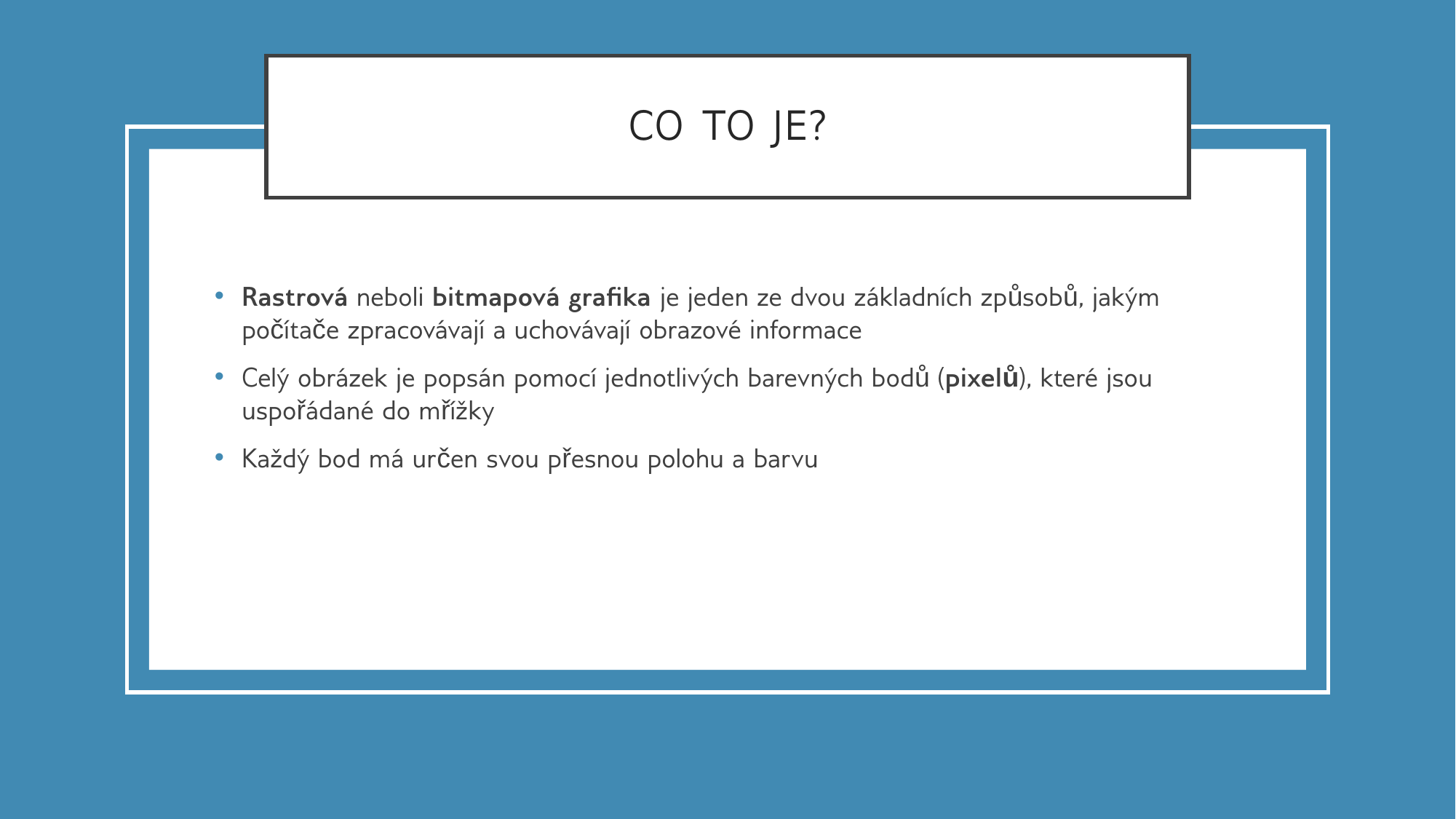

# Co to je?

Rastrová neboli bitmapová grafika je jeden ze dvou základních způsobů, jakým počítače zpracovávají a uchovávají obrazové informace
Celý obrázek je popsán pomocí jednotlivých barevných bodů (pixelů), které jsou uspořádané do mřížky
Každý bod má určen svou přesnou polohu a barvu